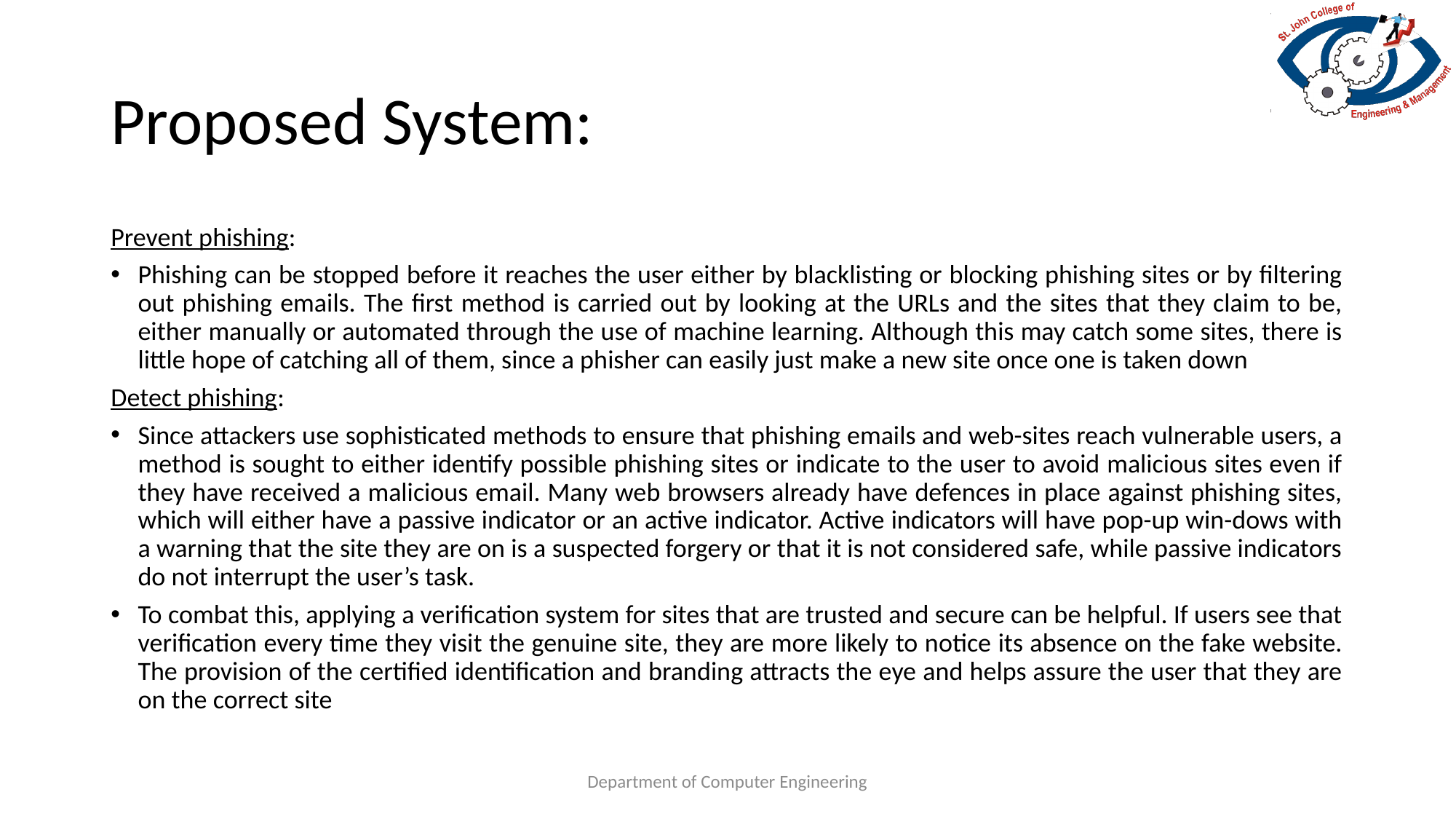

# Proposed System:
Prevent phishing:
Phishing can be stopped before it reaches the user either by blacklisting or blocking phishing sites or by filtering out phishing emails. The first method is carried out by looking at the URLs and the sites that they claim to be, either manually or automated through the use of machine learning. Although this may catch some sites, there is little hope of catching all of them, since a phisher can easily just make a new site once one is taken down
Detect phishing:
Since attackers use sophisticated methods to ensure that phishing emails and web-sites reach vulnerable users, a method is sought to either identify possible phishing sites or indicate to the user to avoid malicious sites even if they have received a malicious email. Many web browsers already have defences in place against phishing sites, which will either have a passive indicator or an active indicator. Active indicators will have pop-up win-dows with a warning that the site they are on is a suspected forgery or that it is not considered safe, while passive indicators do not interrupt the user’s task.
To combat this, applying a verification system for sites that are trusted and secure can be helpful. If users see that verification every time they visit the genuine site, they are more likely to notice its absence on the fake website. The provision of the certified identification and branding attracts the eye and helps assure the user that they are on the correct site

Department of Computer Engineering
6